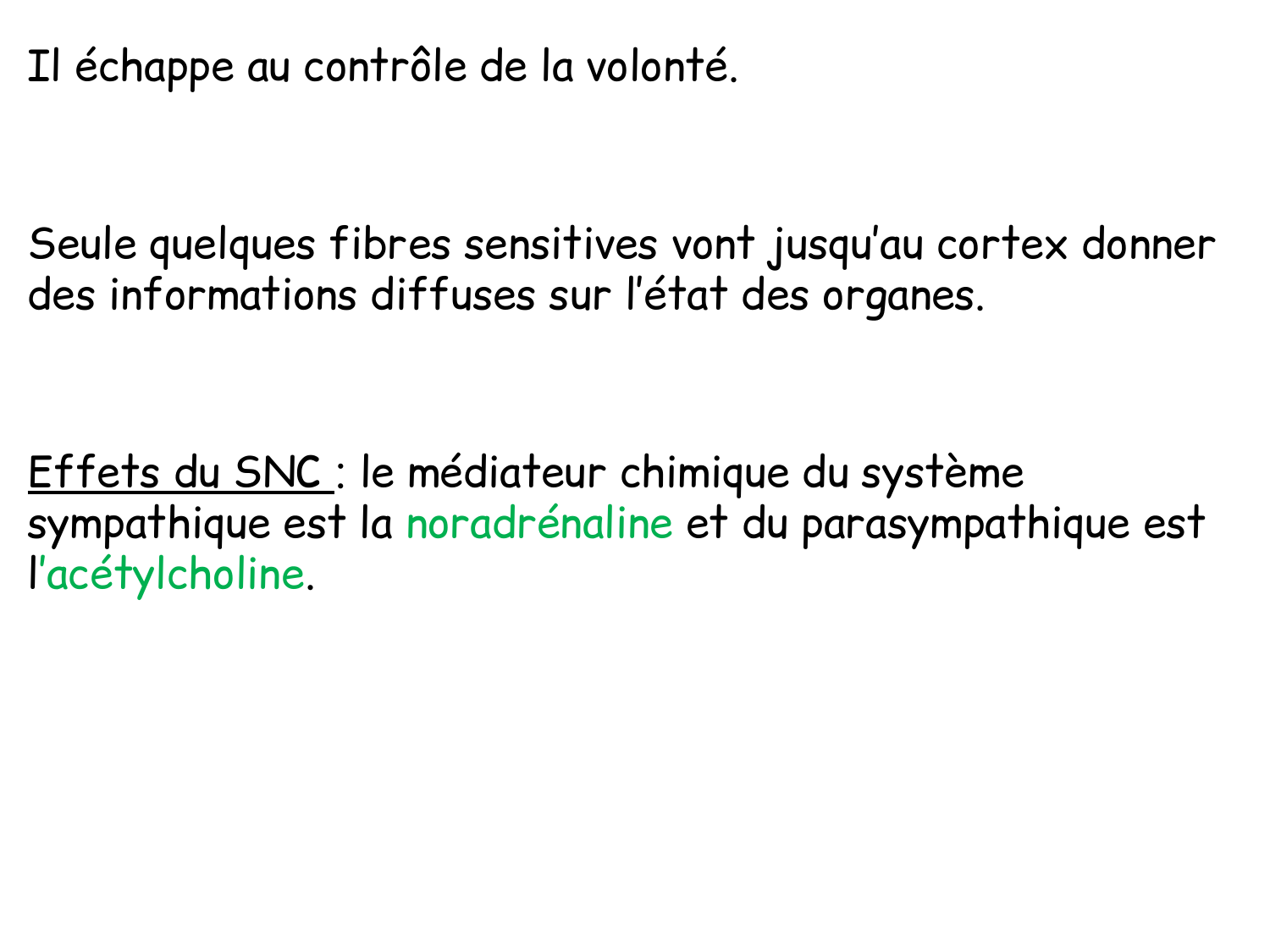

Il échappe au contrôle de la volonté.

Seule quelques fibres sensitives vont jusqu’au cortex donner des informations diffuses sur l’état des organes.

Effets du SNC : le médiateur chimique du système sympathique est la noradrénaline et du parasympathique est l’acétylcholine.